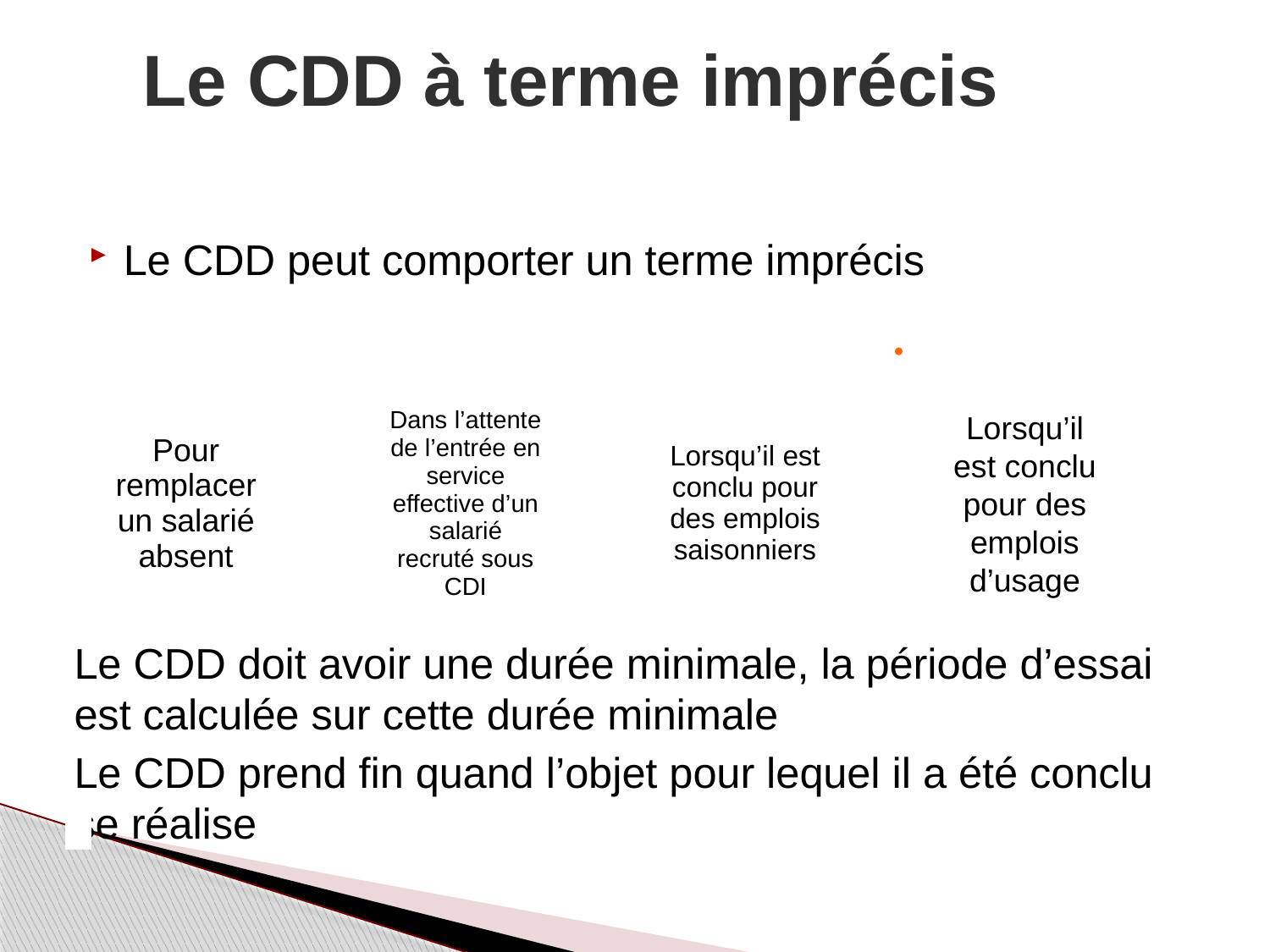

# Le CDD à terme imprécis
Pour remplacer un salarié absent
Dans l’attente de l’entrée en service effective d’un salarié recruté sous CDI
Lorsqu’il est conclu pour des emplois saisonniers
Lorsqu’il est conclu pour des emplois d’usage
Le CDD peut comporter un terme imprécis

Le CDD doit avoir une durée minimale, la période d’essai est calculée sur cette durée minimale
Le CDD prend fin quand l’objet pour lequel il a été conclu se réalise